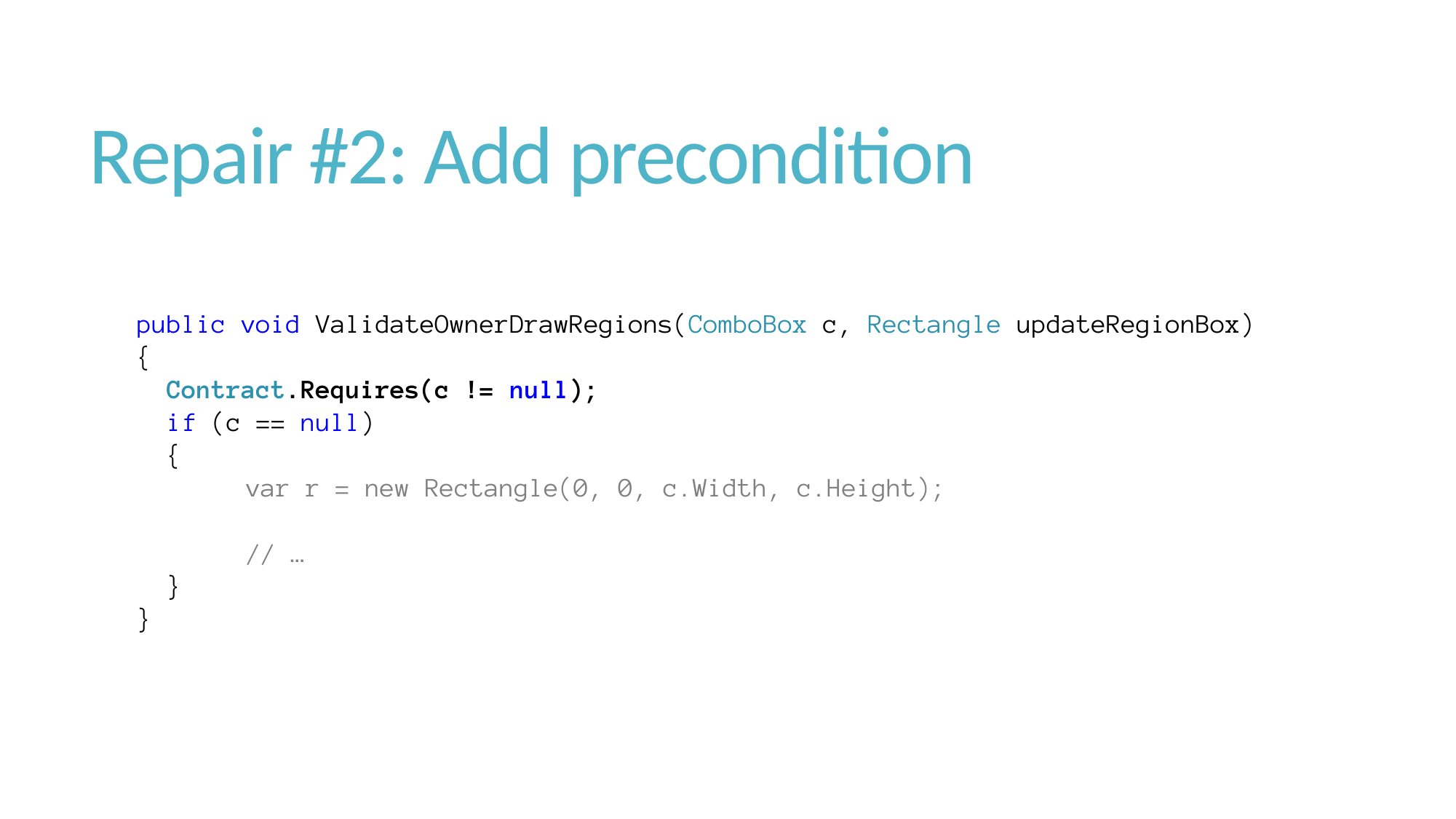

# Repair #2: Add precondition
public void ValidateOwnerDrawRegions(ComboBox c, Rectangle updateRegionBox)
{
  Contract.Requires(c != null);
  if (c == null)
  {
	var r = new Rectangle(0, 0, c.Width, c.Height);

	// …
  }
}